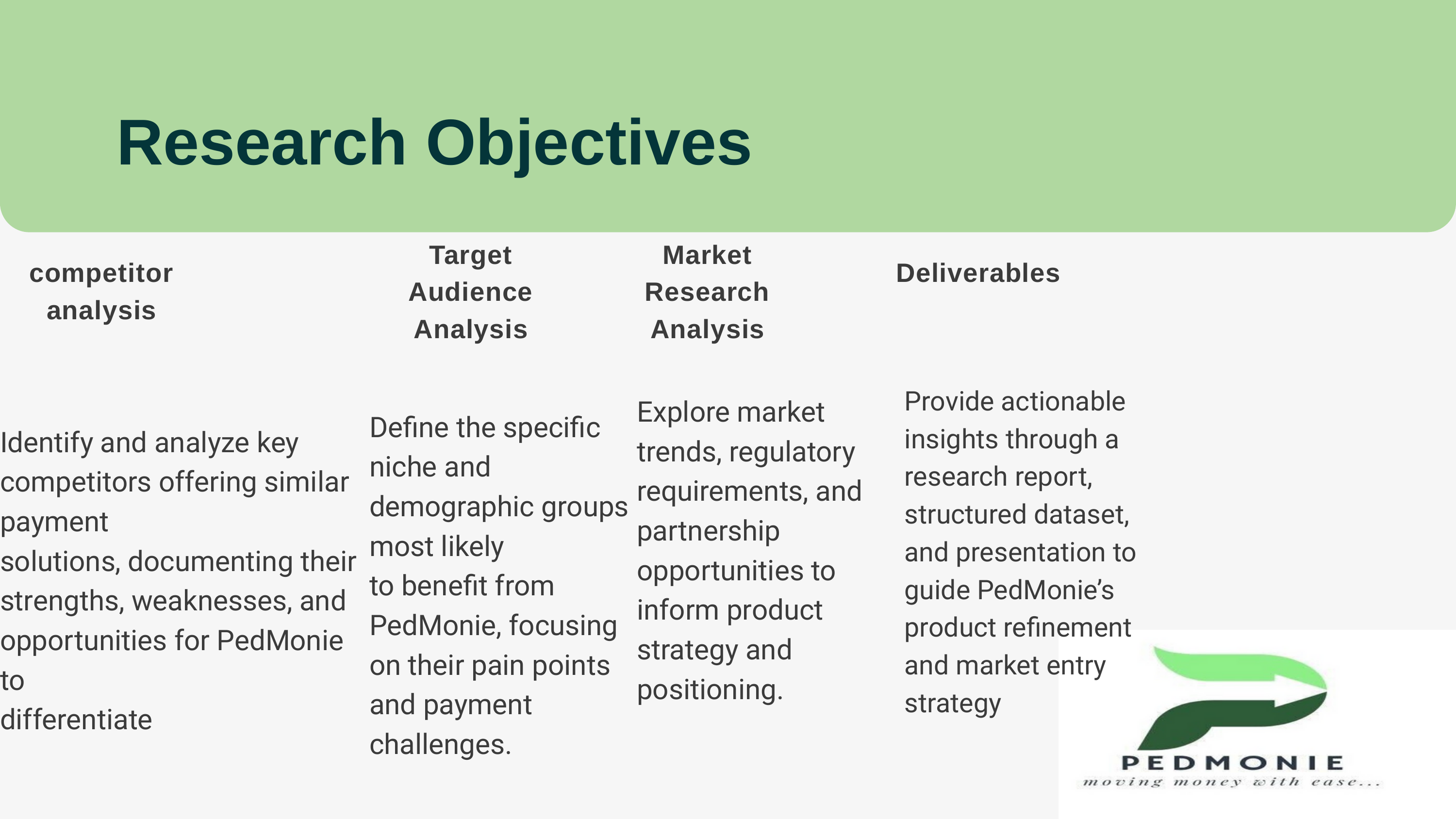

Research Objectives
Target Audience Analysis
Market Research Analysis
competitor analysis
Deliverables
Provide actionable insights through a research report, structured dataset,
and presentation to guide PedMonie’s product refinement and market entry strategy

Explore market trends, regulatory requirements, and partnership
opportunities to inform product strategy and positioning.

Define the specific niche and demographic groups most likely
to benefit from PedMonie, focusing on their pain points and payment challenges.

Identify and analyze key competitors offering similar payment
solutions, documenting their strengths, weaknesses, and opportunities for PedMonie to
differentiate